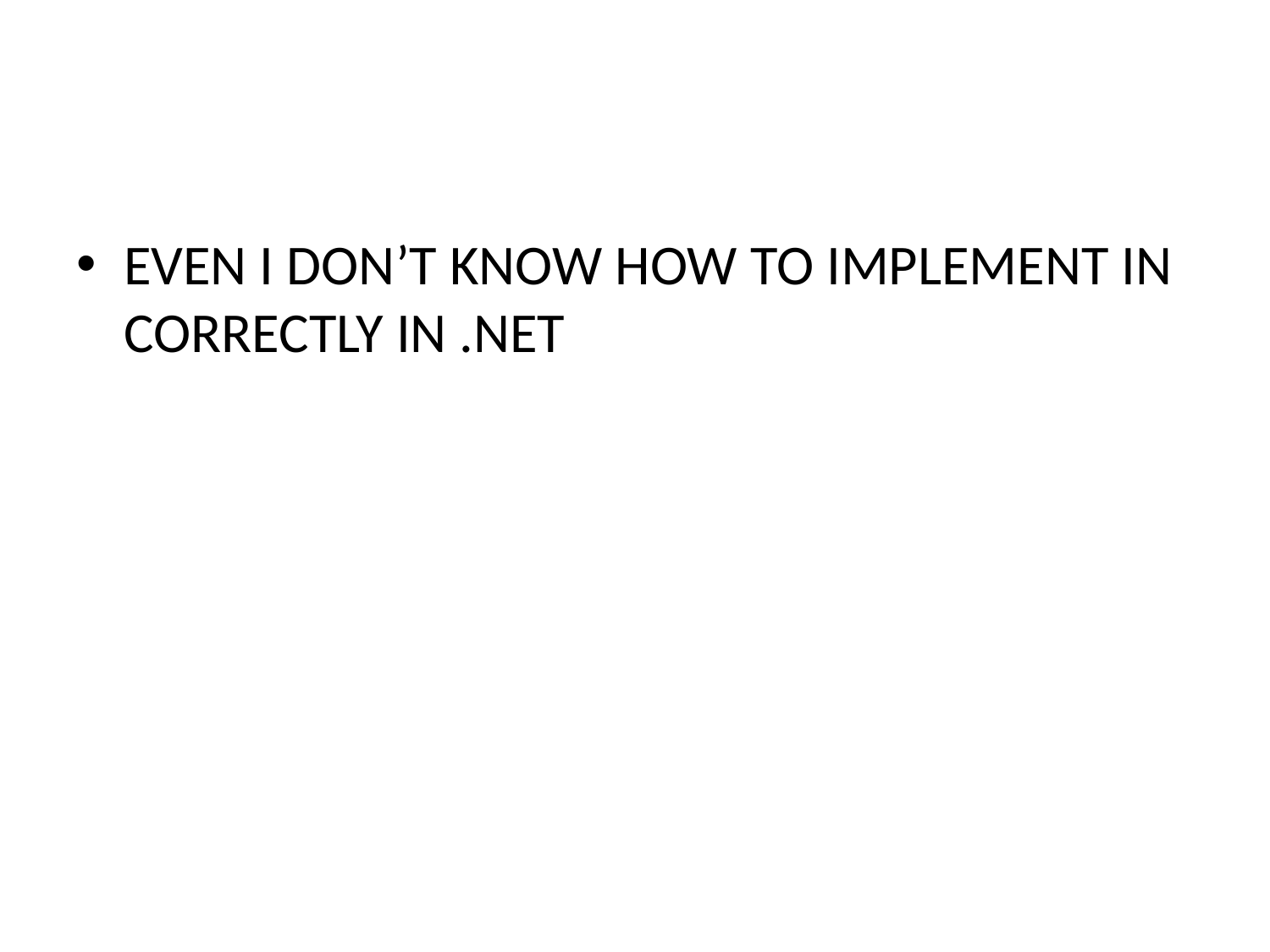

#
EVEN I DON’T KNOW HOW TO IMPLEMENT IN CORRECTLY IN .NET